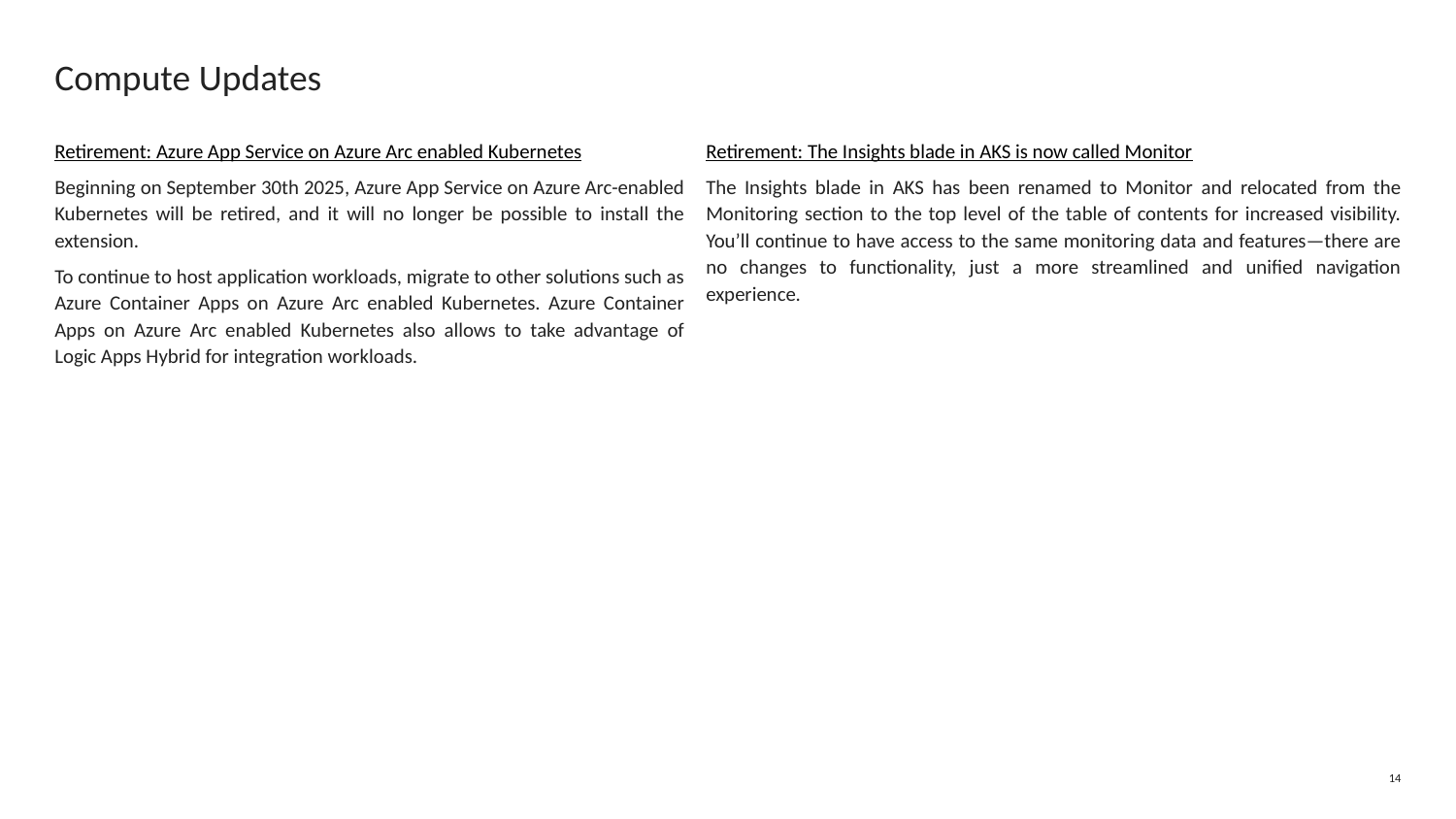

# Compute Updates
Retirement: The Insights blade in AKS is now called Monitor
The Insights blade in AKS has been renamed to Monitor and relocated from the Monitoring section to the top level of the table of contents for increased visibility. You’ll continue to have access to the same monitoring data and features—there are no changes to functionality, just a more streamlined and unified navigation experience.
Retirement: Azure App Service on Azure Arc enabled Kubernetes
Beginning on September 30th 2025, Azure App Service on Azure Arc-enabled Kubernetes will be retired, and it will no longer be possible to install the extension.
To continue to host application workloads, migrate to other solutions such as Azure Container Apps on Azure Arc enabled Kubernetes. Azure Container Apps on Azure Arc enabled Kubernetes also allows to take advantage of Logic Apps Hybrid for integration workloads.